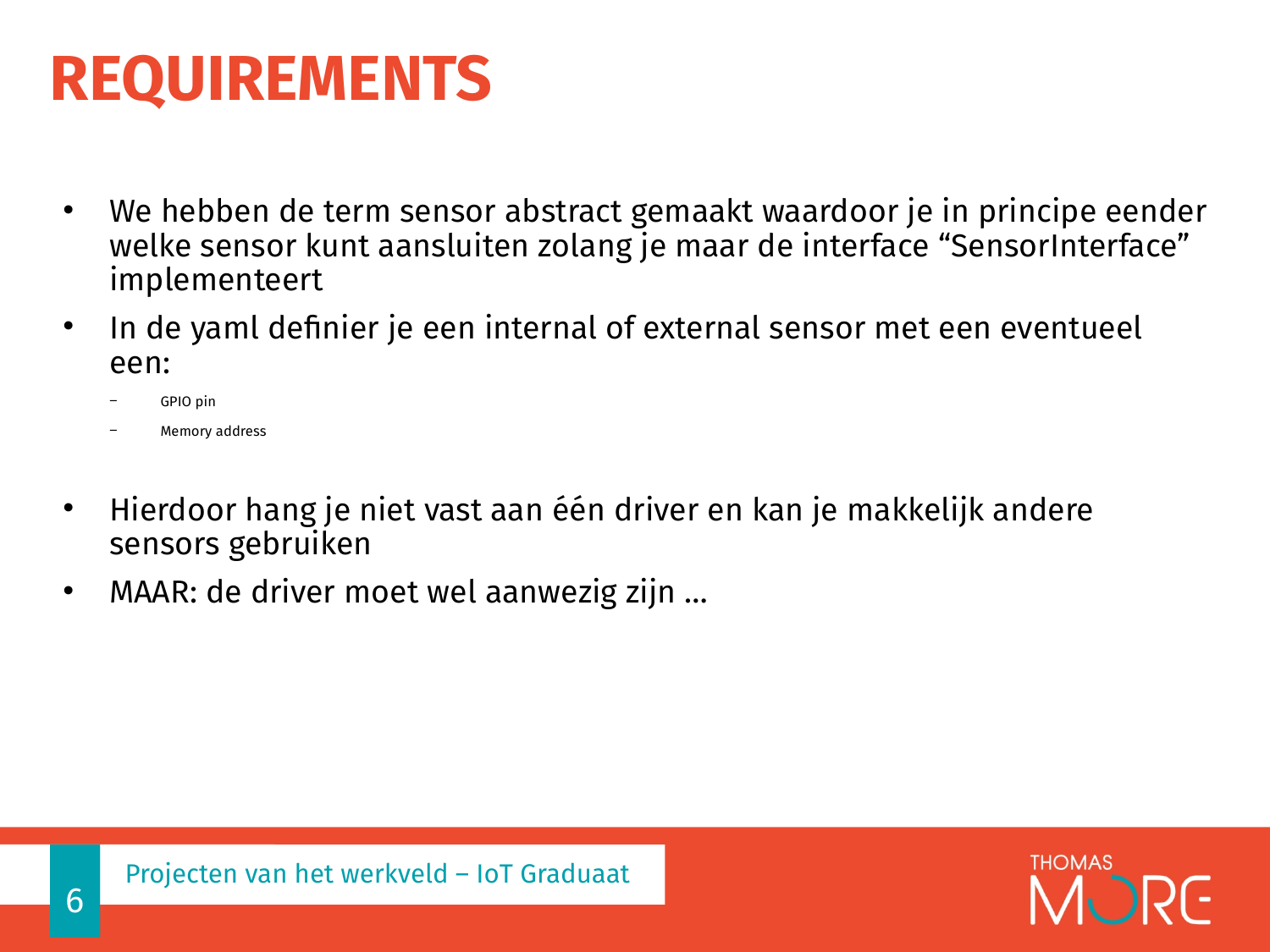

# Requirements
We hebben de term sensor abstract gemaakt waardoor je in principe eender welke sensor kunt aansluiten zolang je maar de interface “SensorInterface” implementeert
In de yaml definier je een internal of external sensor met een eventueel een:
GPIO pin
Memory address

Hierdoor hang je niet vast aan één driver en kan je makkelijk andere sensors gebruiken
MAAR: de driver moet wel aanwezig zijn …

6
6
Projecten van het werkveld – IoT Graduaat